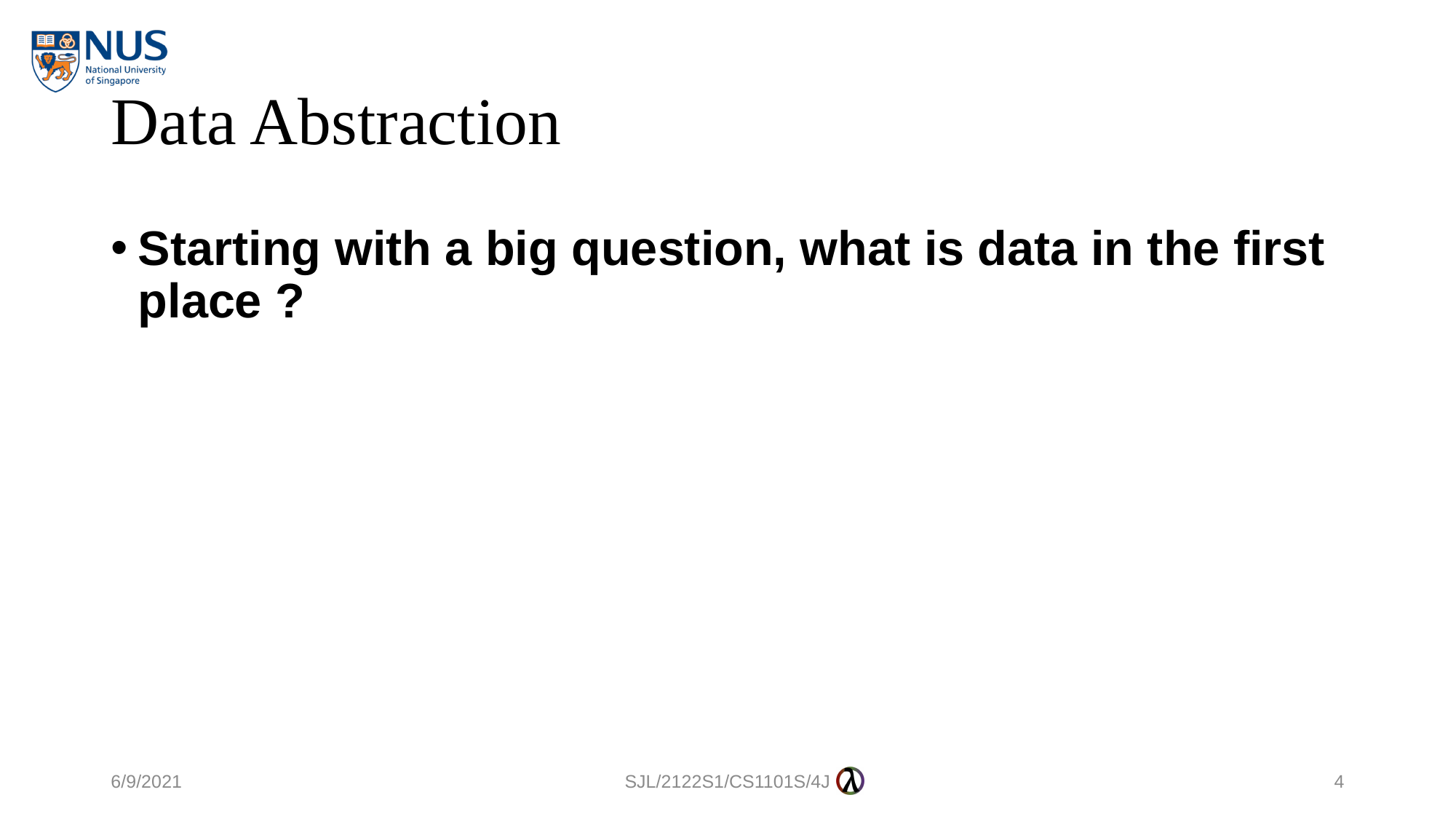

# Data Abstraction
Starting with a big question, what is data in the first place ?
6/9/2021
SJL/2122S1/CS1101S/4J
4